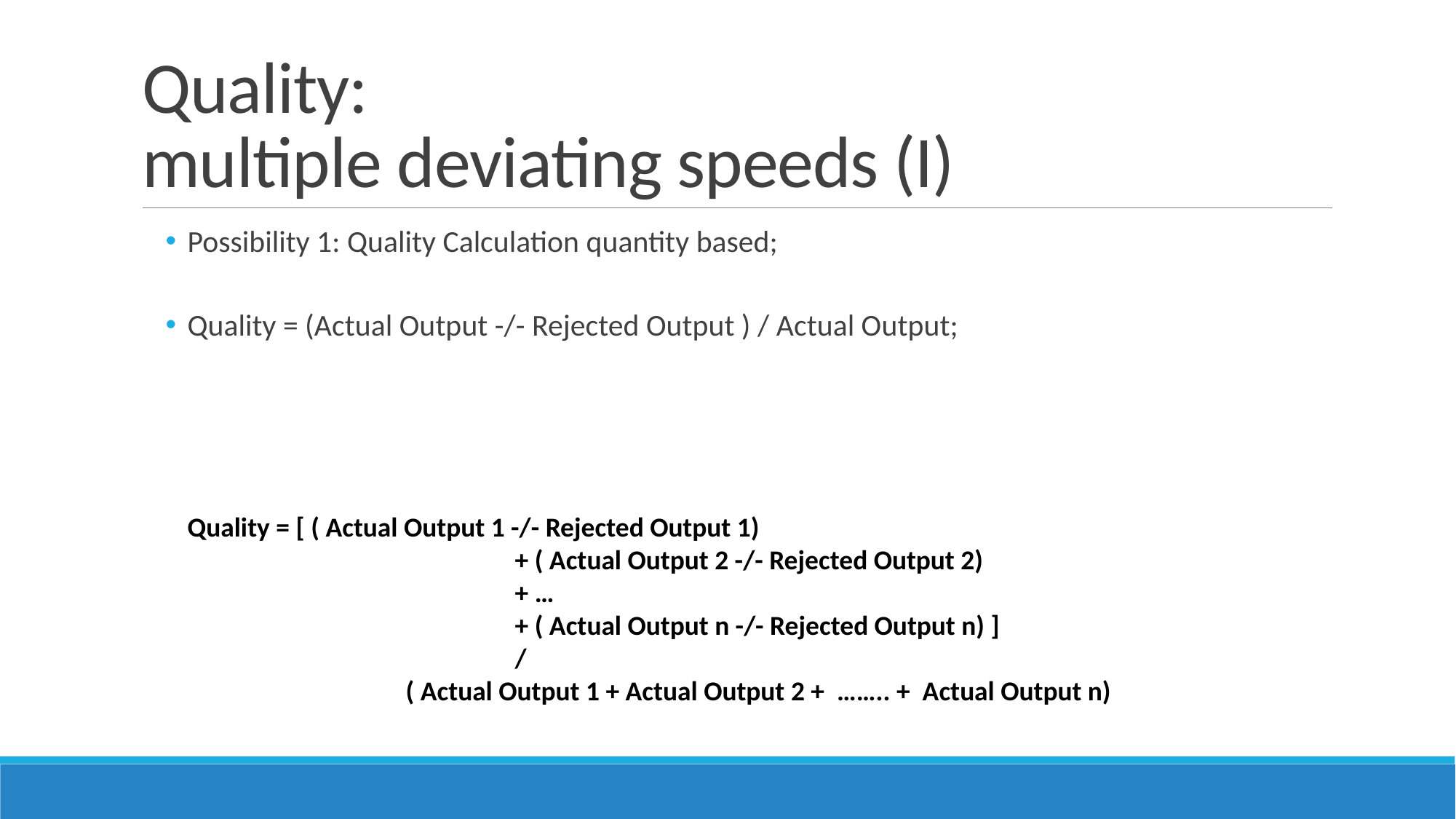

# Quality: multiple deviating speeds (I)
Possibility 1: Quality Calculation quantity based;

Quality = (Actual Output -/- Rejected Output ) / Actual Output;

Quality = [ ( Actual Output 1 -/- Rejected Output 1)
			+ ( Actual Output 2 -/- Rejected Output 2)
			+ …
			+ ( Actual Output n -/- Rejected Output n) ]
			/
	         	( Actual Output 1 + Actual Output 2 +  …….. +  Actual Output n)